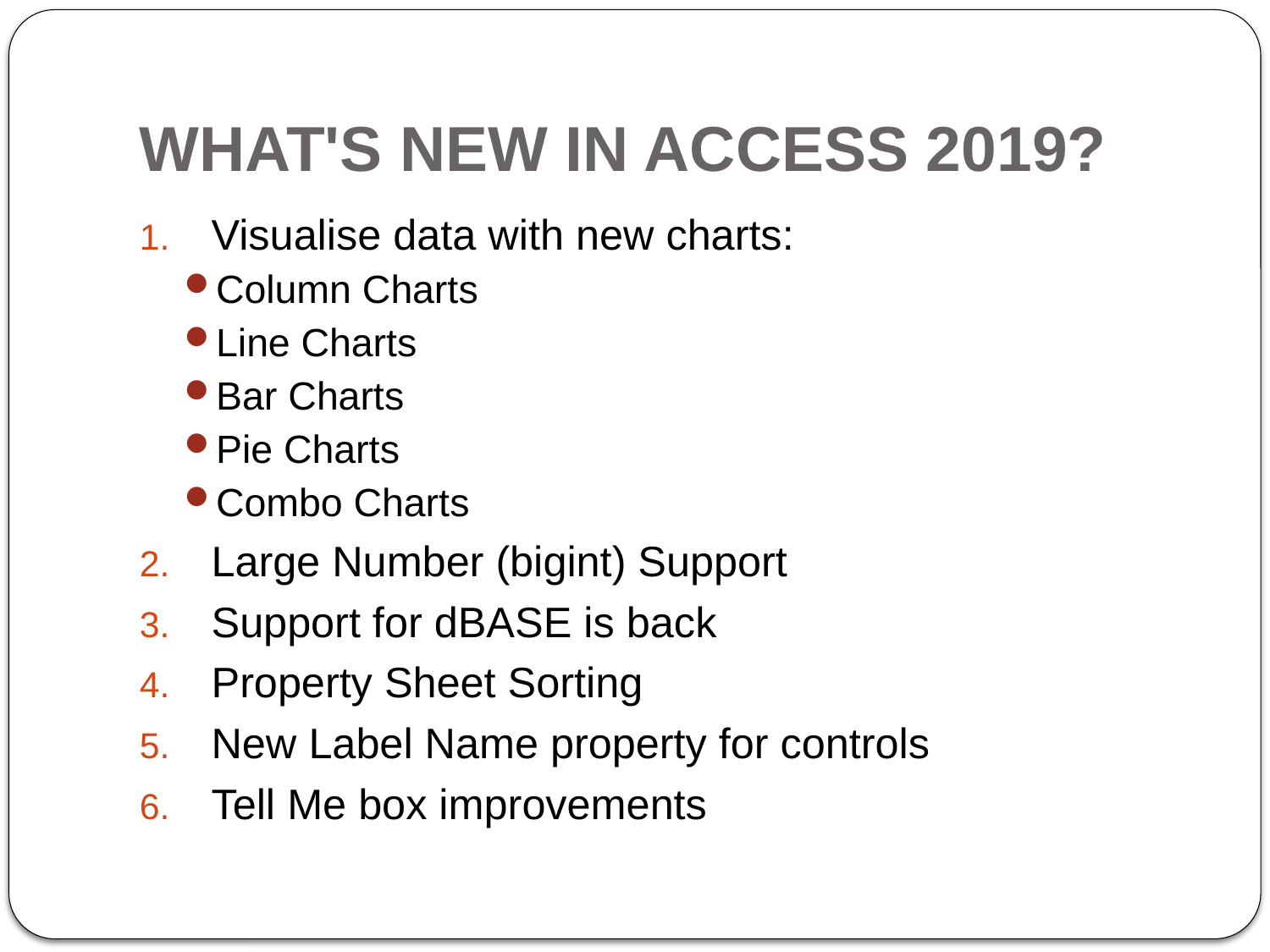

# WHAT'S NEW IN ACCESS 2019?
Visualise data with new charts:
Column Charts
Line Charts
Bar Charts
Pie Charts
Combo Charts
Large Number (bigint) Support
Support for dBASE is back
Property Sheet Sorting
New Label Name property for controls
Tell Me box improvements